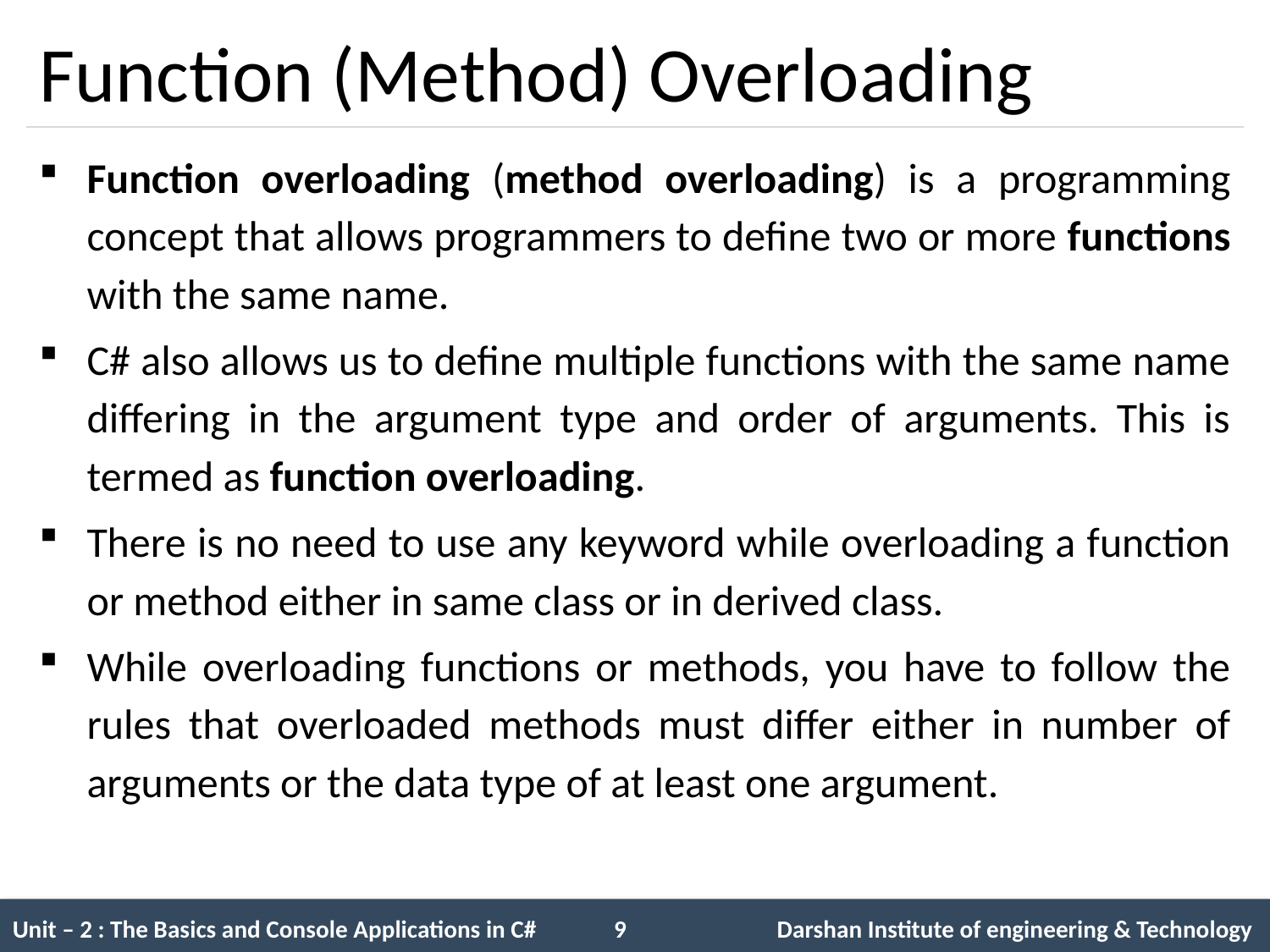

# Function (Method) Overloading
Function overloading (method overloading) is a programming concept that allows programmers to define two or more functions with the same name.
C# also allows us to define multiple functions with the same name differing in the argument type and order of arguments. This is termed as function overloading.
There is no need to use any keyword while overloading a function or method either in same class or in derived class.
While overloading functions or methods, you have to follow the rules that overloaded methods must differ either in number of arguments or the data type of at least one argument.